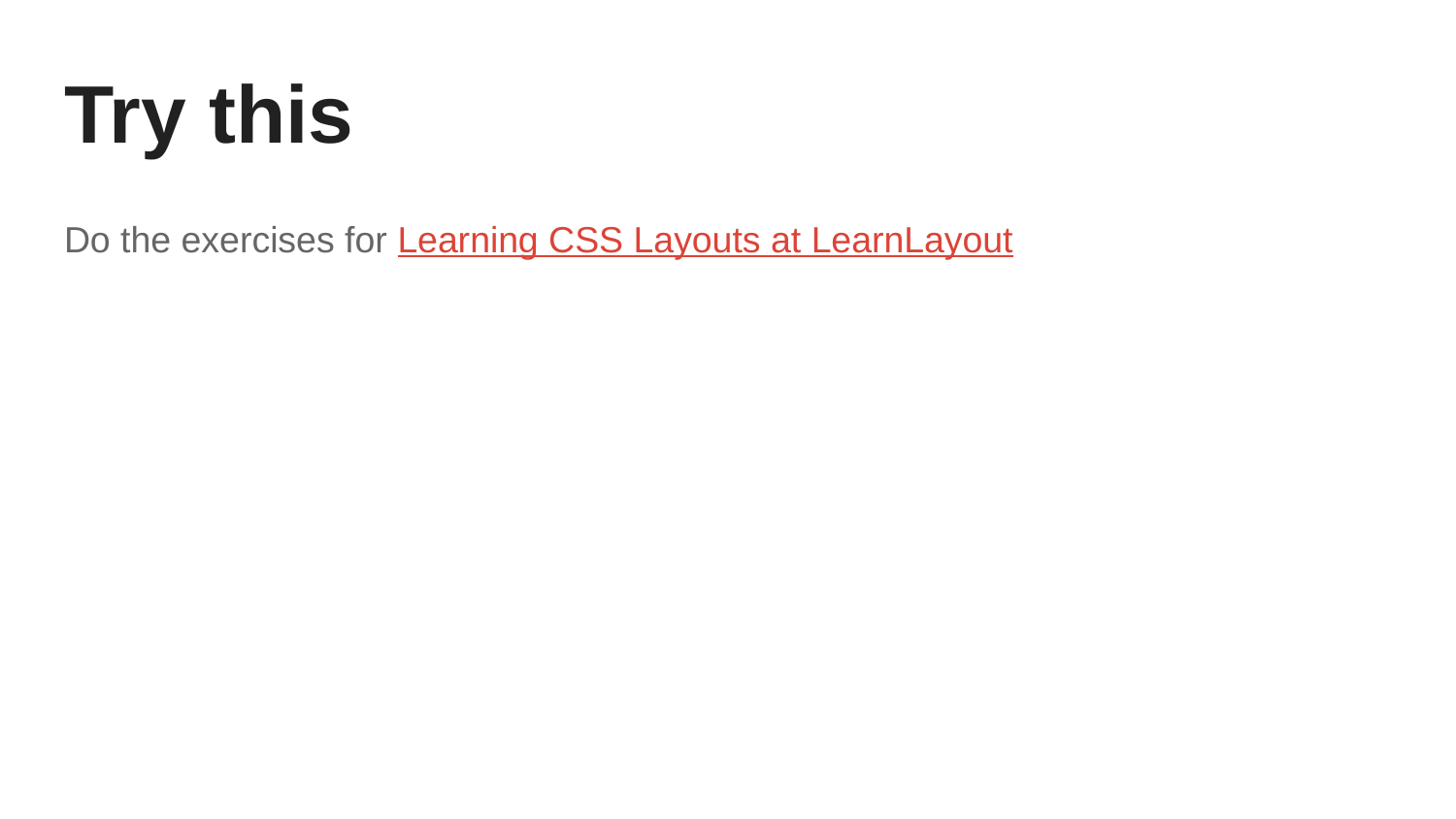

# Try this
Do the exercises for Learning CSS Layouts at LearnLayout